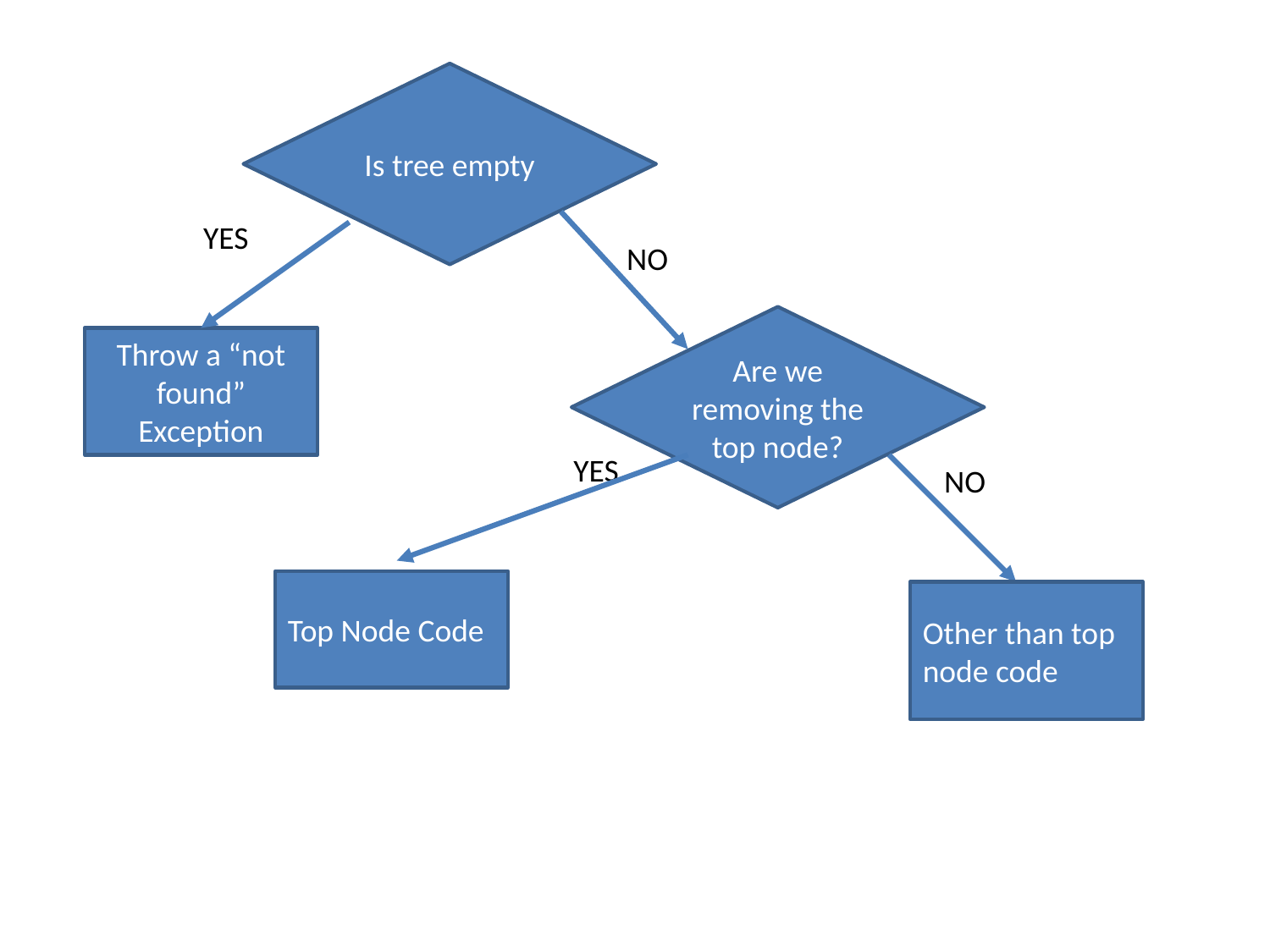

Is tree empty
YES
NO
Are we removing the top node?
Throw a “not found” Exception
YES
NO
Top Node Code
Other than top node code